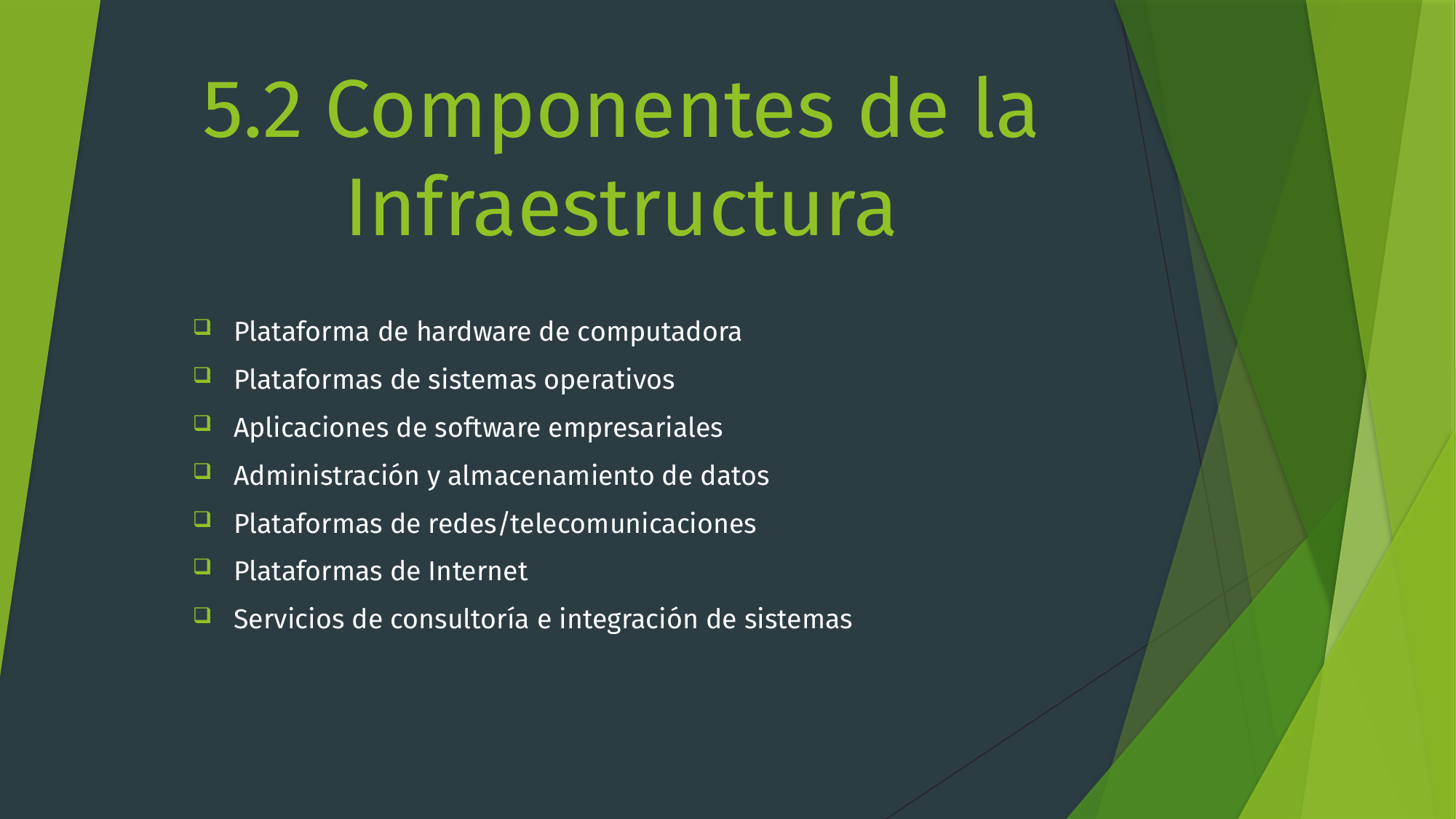

# 5.2 Componentes de la Infraestructura
Plataforma de hardware de computadora
Plataformas de sistemas operativos
Aplicaciones de software empresariales
Administración y almacenamiento de datos
Plataformas de redes/telecomunicaciones
Plataformas de Internet
Servicios de consultoría e integración de sistemas